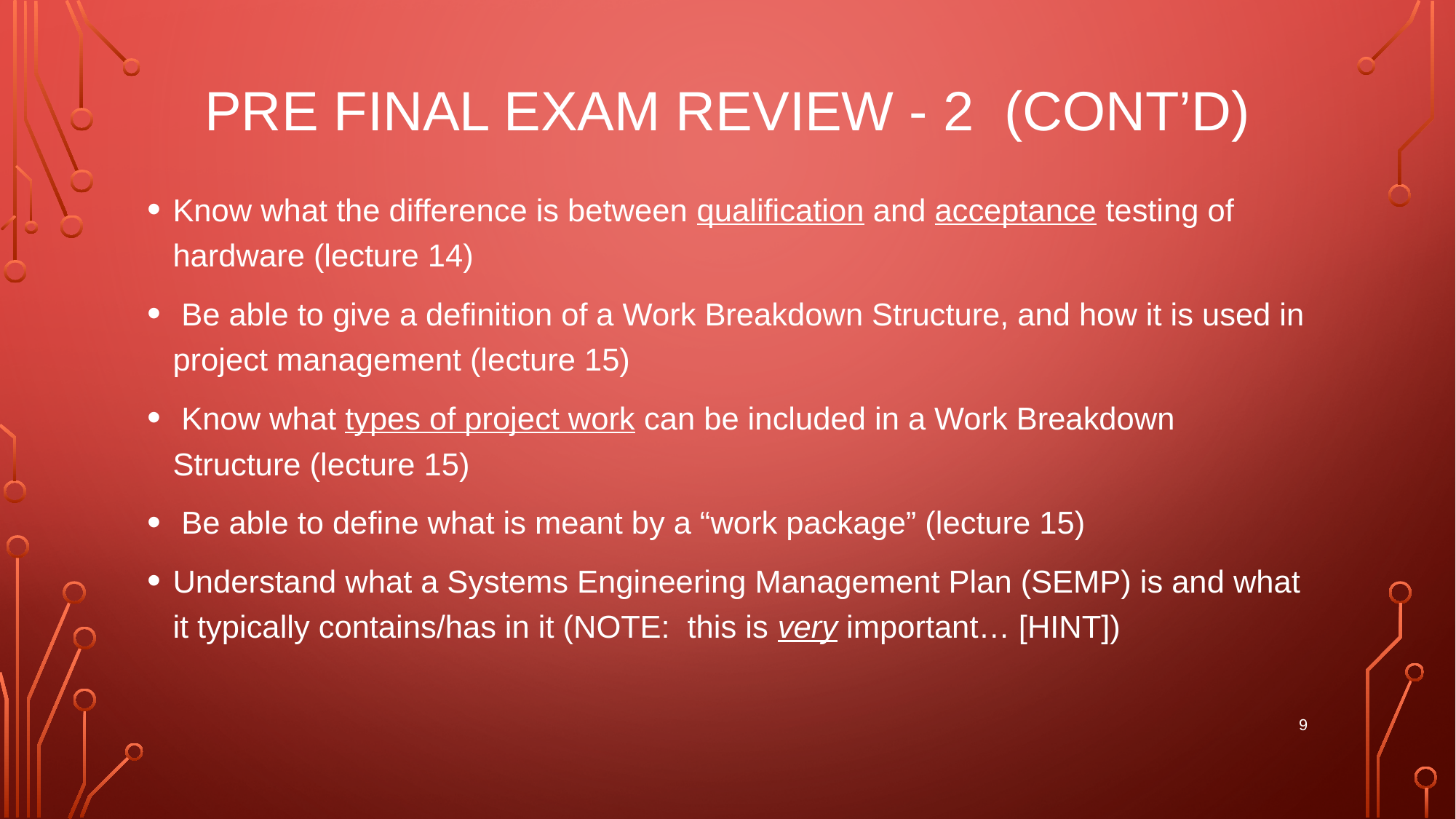

# Pre Final exam Review - 2  (cont’d)
Know what the difference is between qualification and acceptance testing of hardware (lecture 14)
 Be able to give a definition of a Work Breakdown Structure, and how it is used in project management (lecture 15)
 Know what types of project work can be included in a Work Breakdown Structure (lecture 15)
 Be able to define what is meant by a “work package” (lecture 15)
Understand what a Systems Engineering Management Plan (SEMP) is and what it typically contains/has in it (NOTE:  this is very important… [HINT])

9